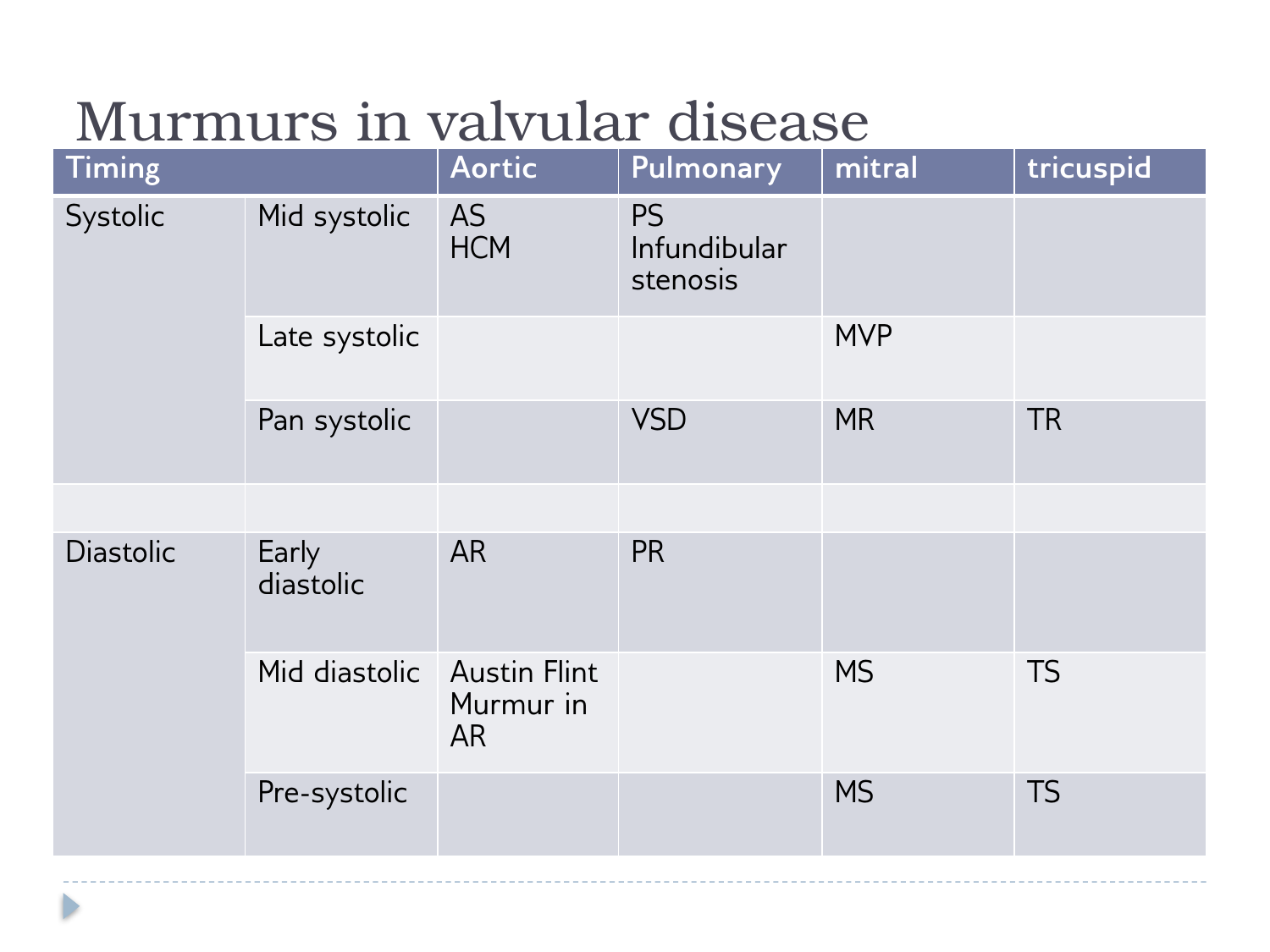

# Murmurs in valvular disease
| Timing |  | Aortic | Pulmonary | mitral | tricuspid |
| --- | --- | --- | --- | --- | --- |
| Systolic | Mid systolic | AS HCM | PS Infundibular stenosis |  |  |
|  | Late systolic |  |  | MVP |  |
|  | Pan systolic |  | VSD | MR | TR |
|  |  |  |  |  |  |
| Diastolic | Early diastolic | AR | PR |  |  |
|  | Mid diastolic | Austin Flint Murmur in AR |  | MS | TS |
|  | Pre-systolic |  |  | MS | TS |